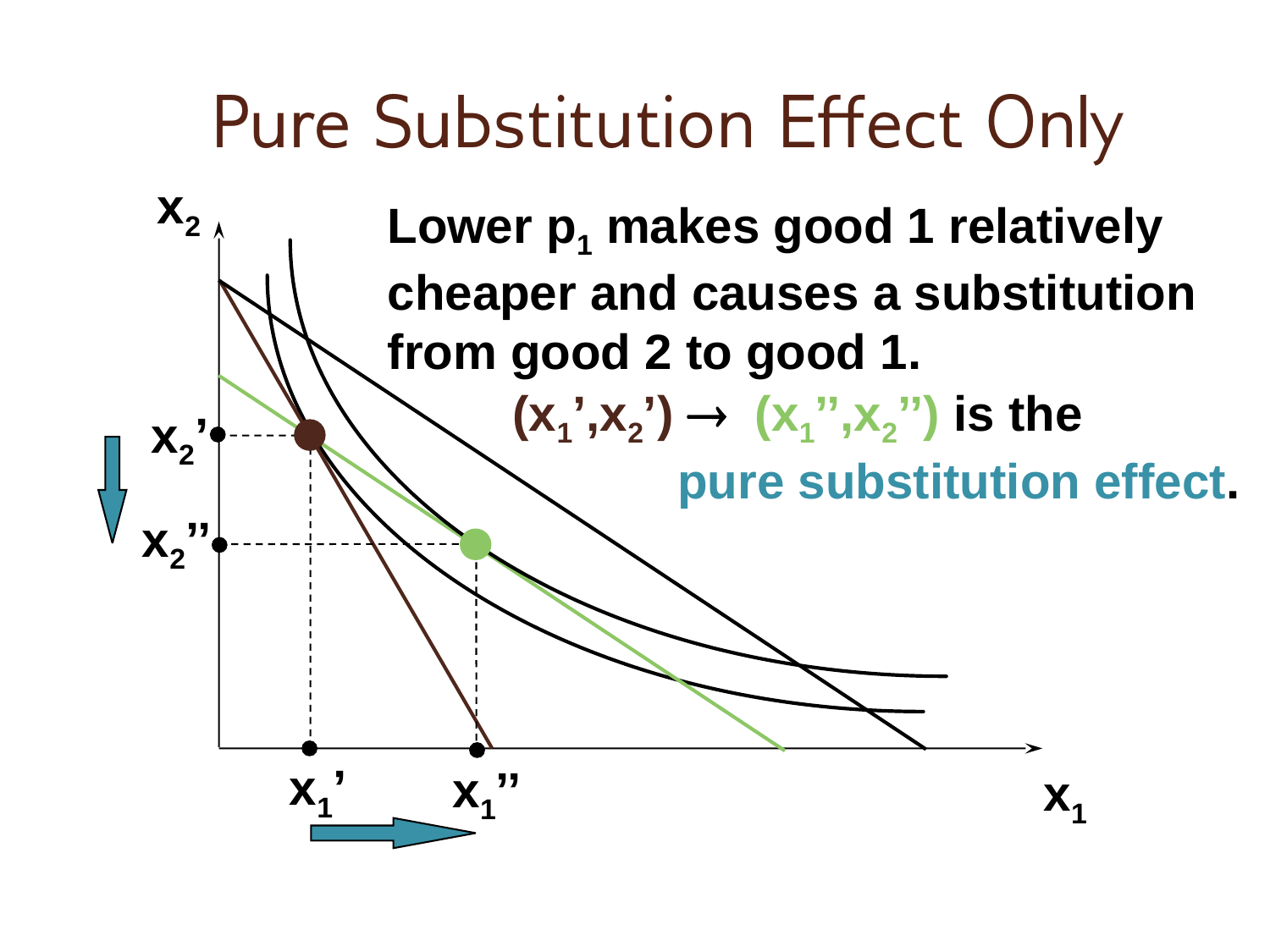

# Pure Substitution Effect Only
x2
Lower p1 makes good 1 relatively
cheaper and causes a substitution
from good 2 to good 1.

(x1’,x2’) →  (x1’’,x2’’) is the
            pure substitution effect.
x2’

x2’’

x1’
x1’’
x1